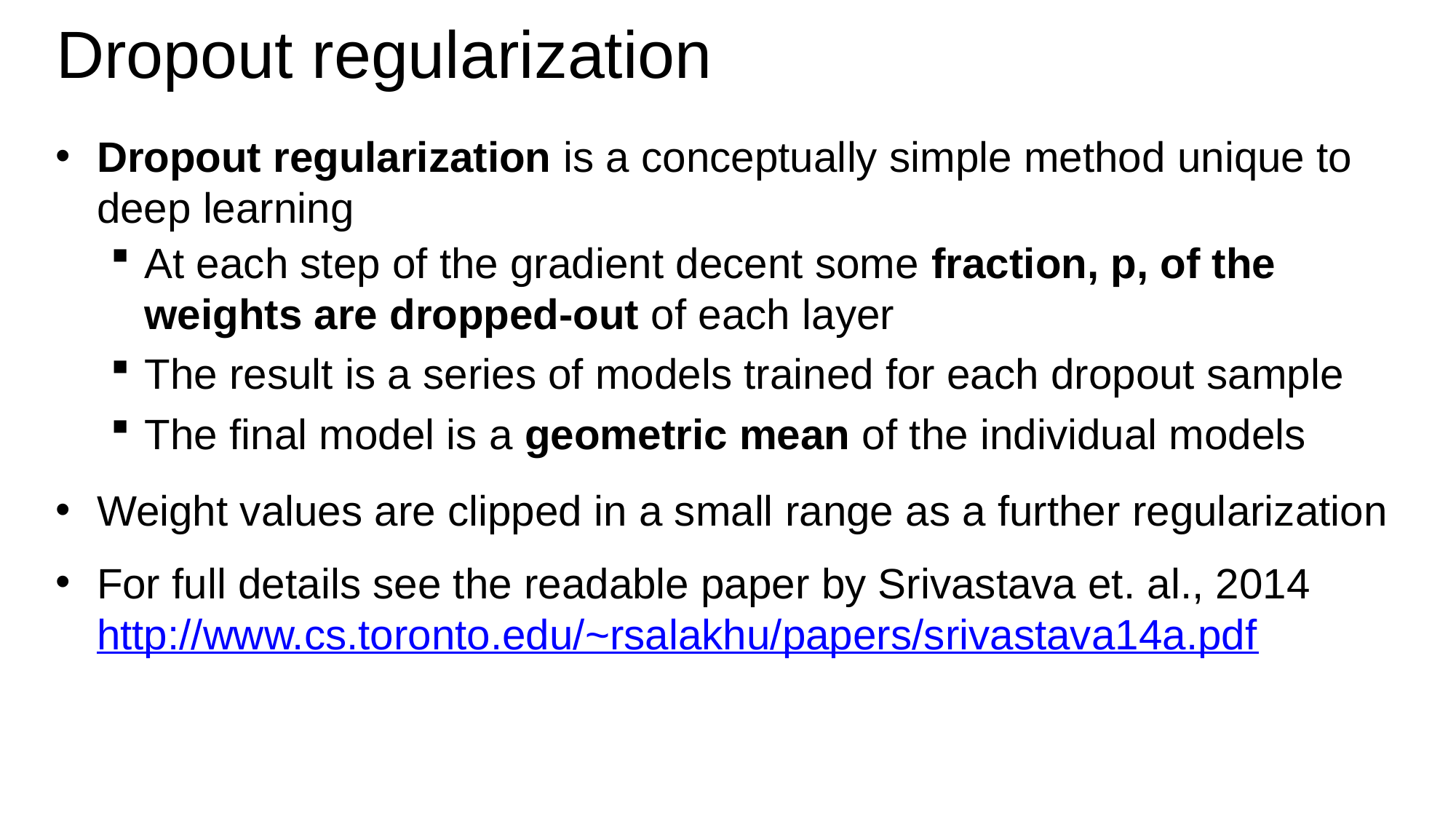

# Dropout regularization
Dropout regularization is a conceptually simple method unique to deep learning
At each step of the gradient decent some fraction, p, of the weights are dropped-out of each layer
The result is a series of models trained for each dropout sample
The final model is a geometric mean of the individual models
Weight values are clipped in a small range as a further regularization
For full details see the readable paper by Srivastava et. al., 2014 http://www.cs.toronto.edu/~rsalakhu/papers/srivastava14a.pdf